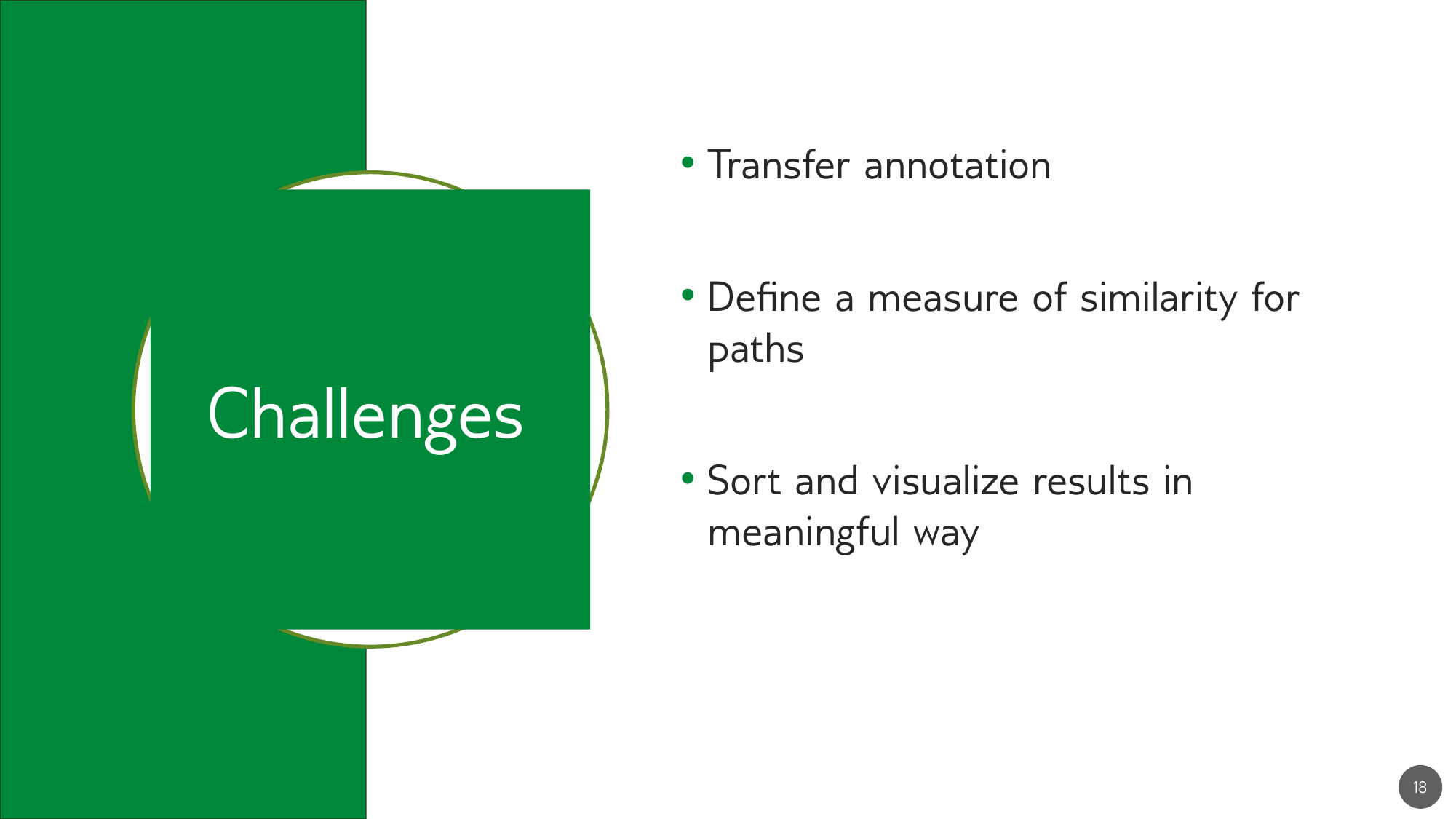

Transfer annotation

Define a measure of similarity for paths

Sort and visualize results in meaningful way

#
Challenges
18